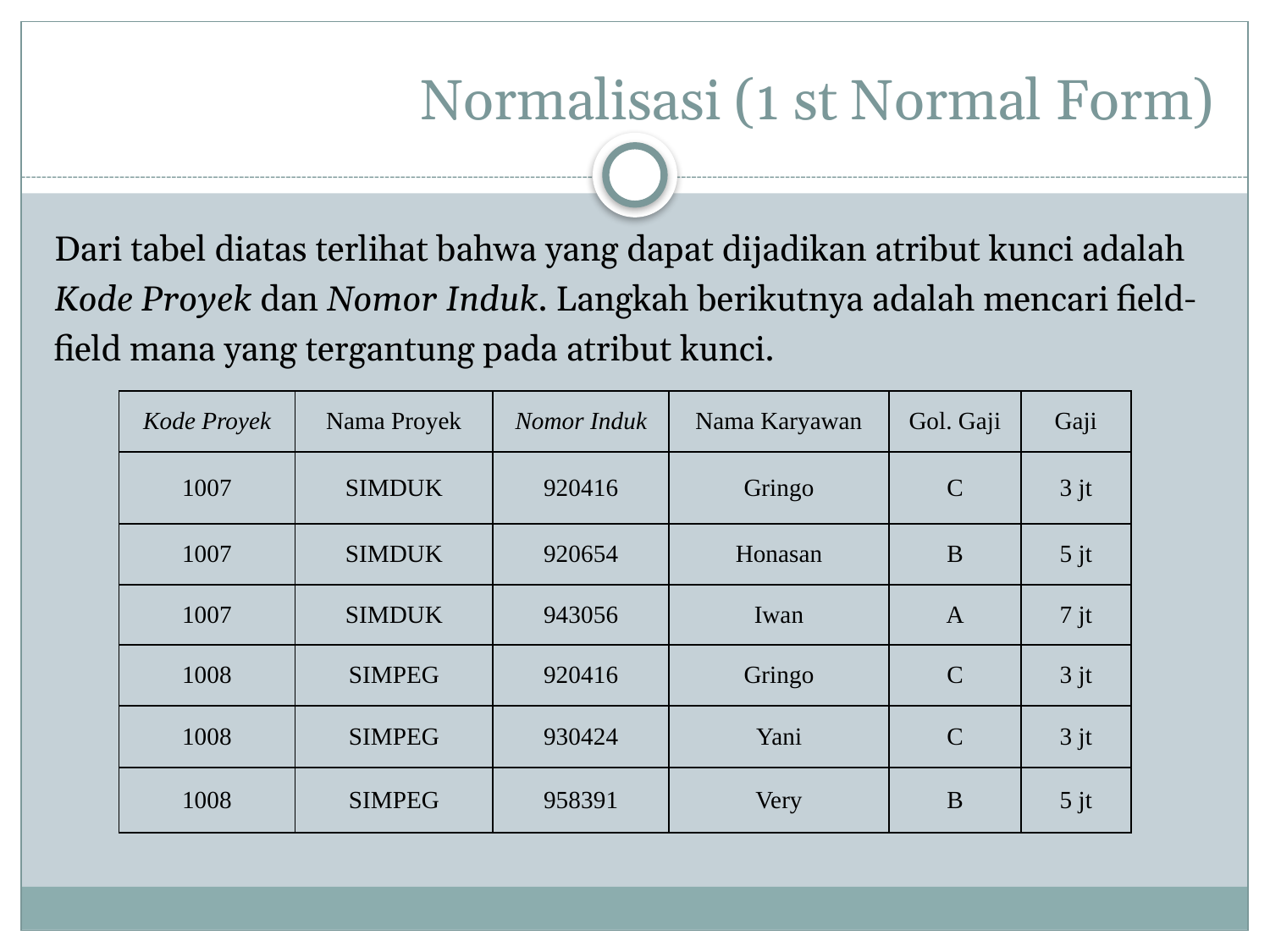

# Normalisasi (1 st Normal Form)
Dari tabel diatas terlihat bahwa yang dapat dijadikan atribut kunci adalah Kode Proyek dan Nomor Induk. Langkah berikutnya adalah mencari field-field mana yang tergantung pada atribut kunci.

| Kode Proyek | Nama Proyek | Nomor Induk | Nama Karyawan | Gol. Gaji | Gaji |
| --- | --- | --- | --- | --- | --- |
| 1007 | SIMDUK | 920416 | Gringo | C | 3 jt |
| 1007 | SIMDUK | 920654 | Honasan | B | 5 jt |
| 1007 | SIMDUK | 943056 | Iwan | A | 7 jt |
| 1008 | SIMPEG | 920416 | Gringo | C | 3 jt |
| 1008 | SIMPEG | 930424 | Yani | C | 3 jt |
| 1008 | SIMPEG | 958391 | Very | B | 5 jt |